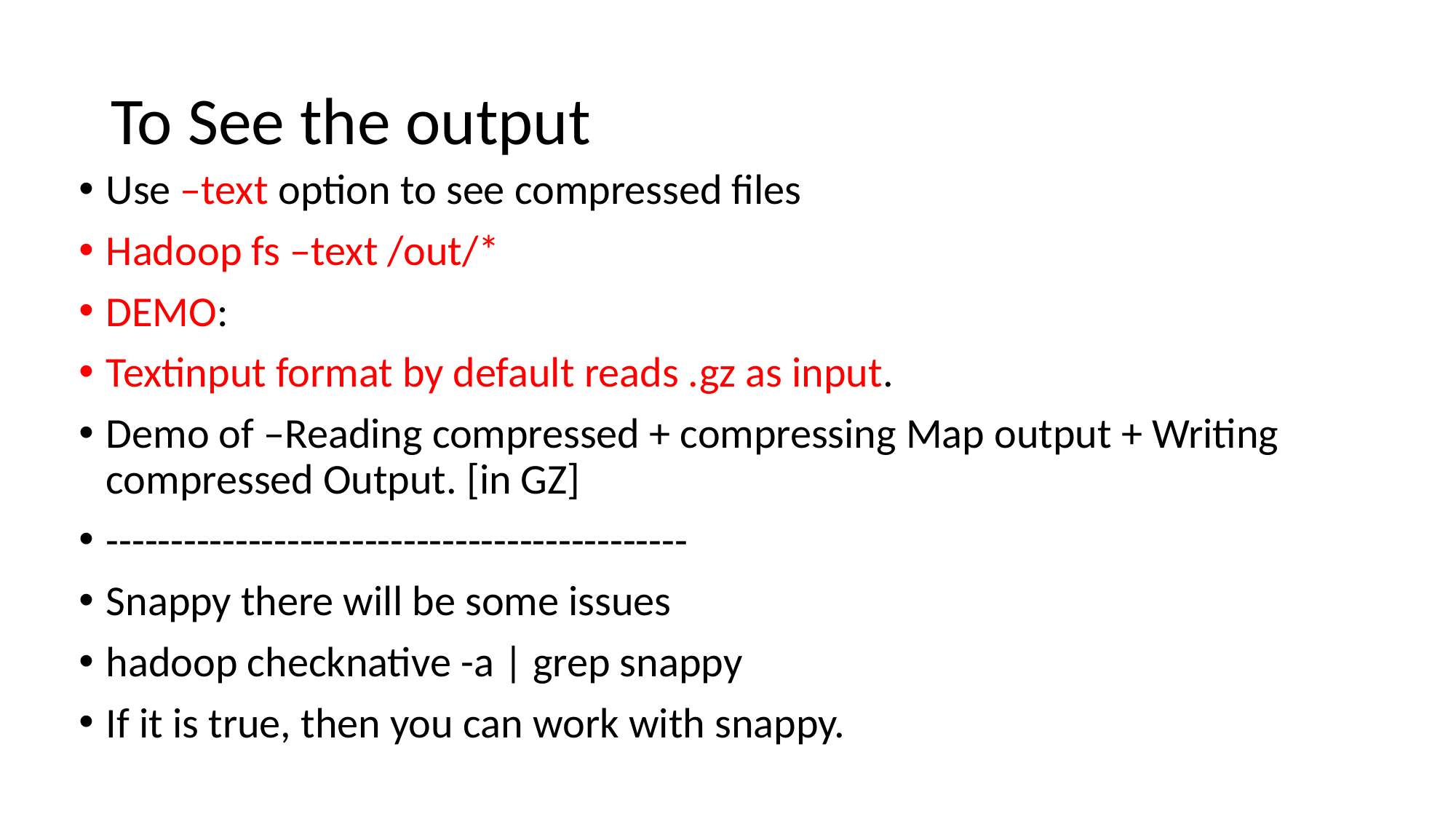

# To See the output
Use –text option to see compressed files
Hadoop fs –text /out/*
DEMO:
Textinput format by default reads .gz as input.
Demo of –Reading compressed + compressing Map output + Writing compressed Output. [in GZ]
---------------------------------------------
Snappy there will be some issues
hadoop checknative -a | grep snappy
If it is true, then you can work with snappy.